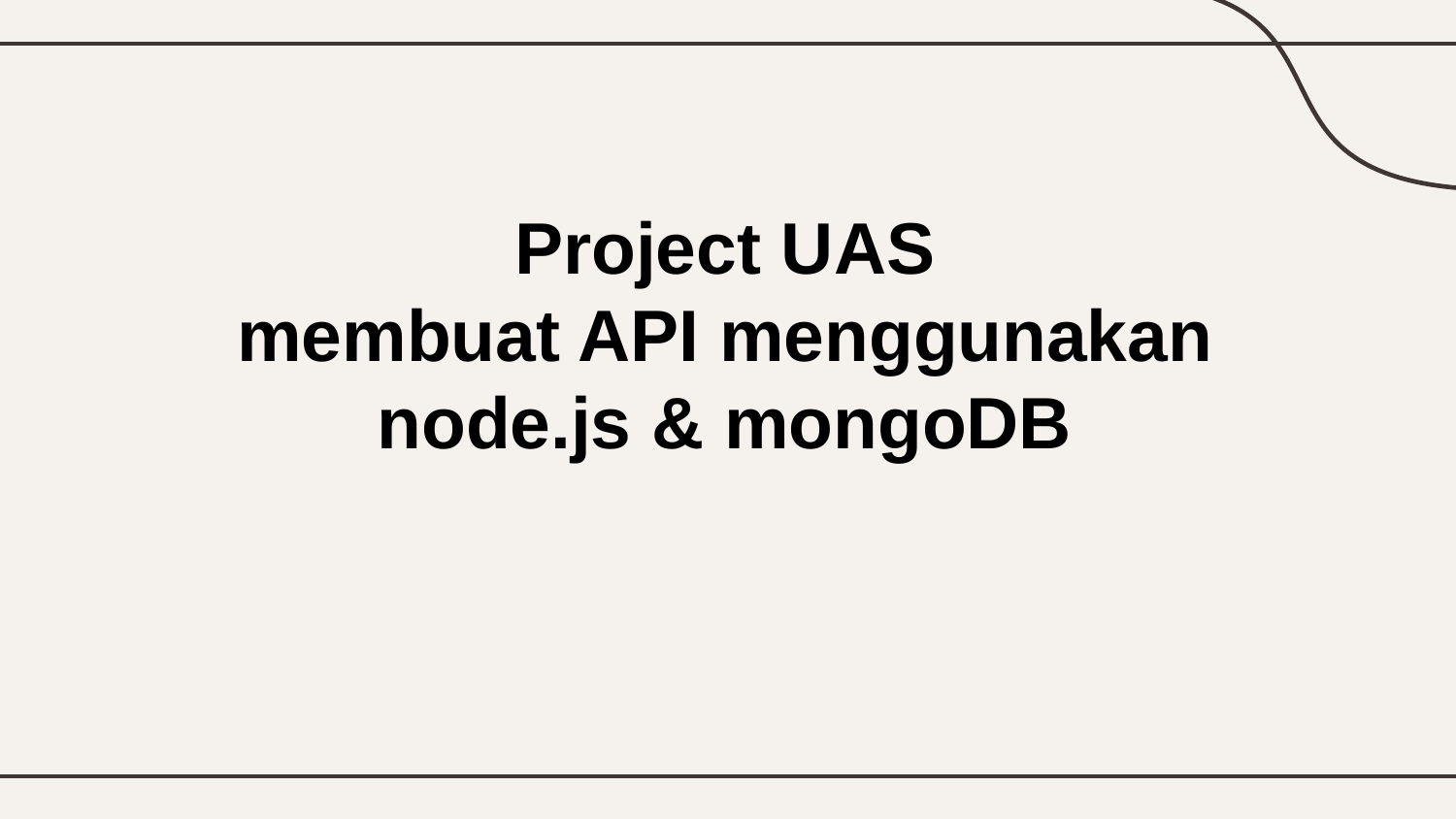

# Project UAS membuat API menggunakan node.js & mongoDB